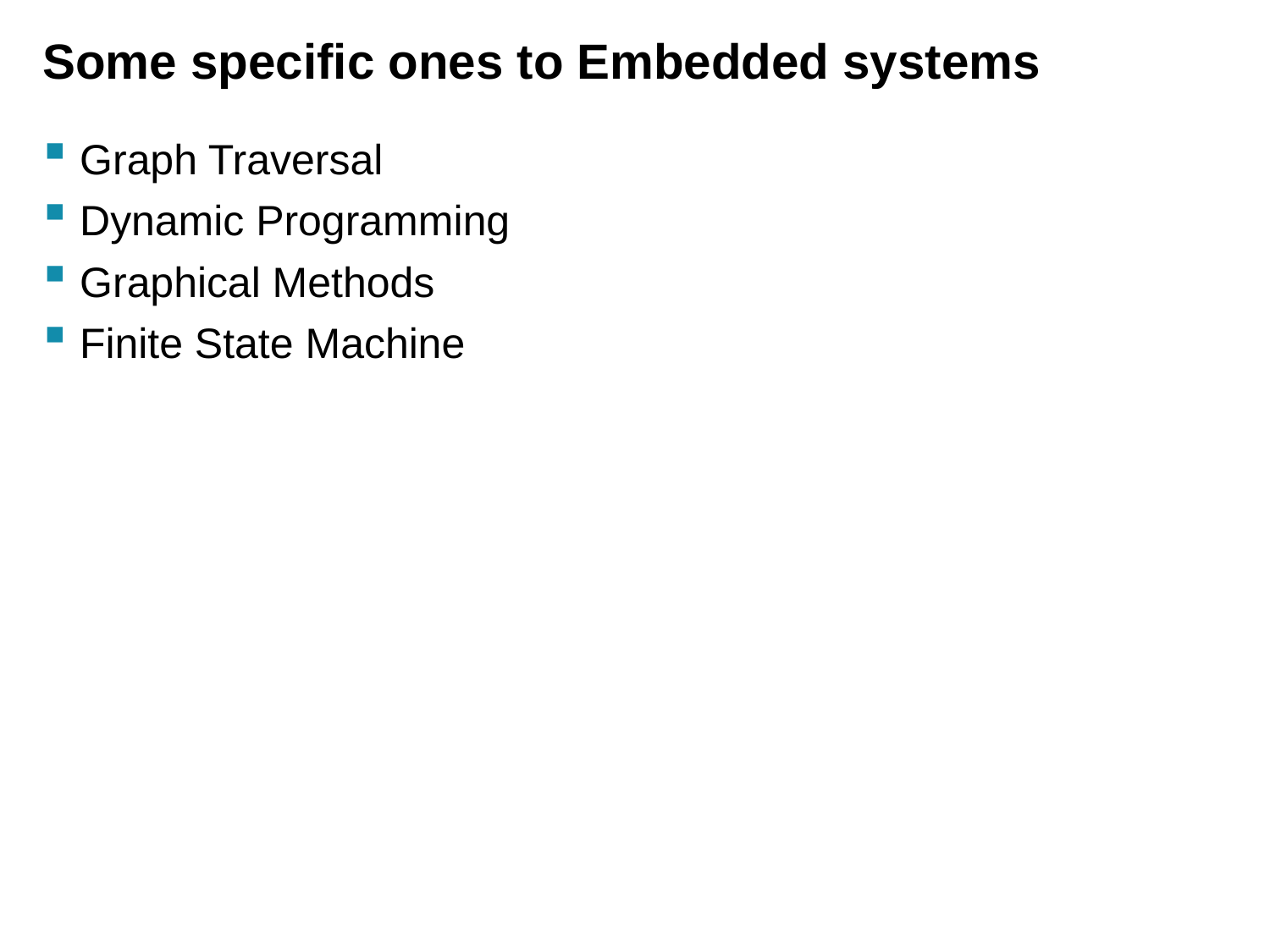

# Some specific ones to Embedded systems
Graph Traversal
Dynamic Programming
Graphical Methods
Finite State Machine